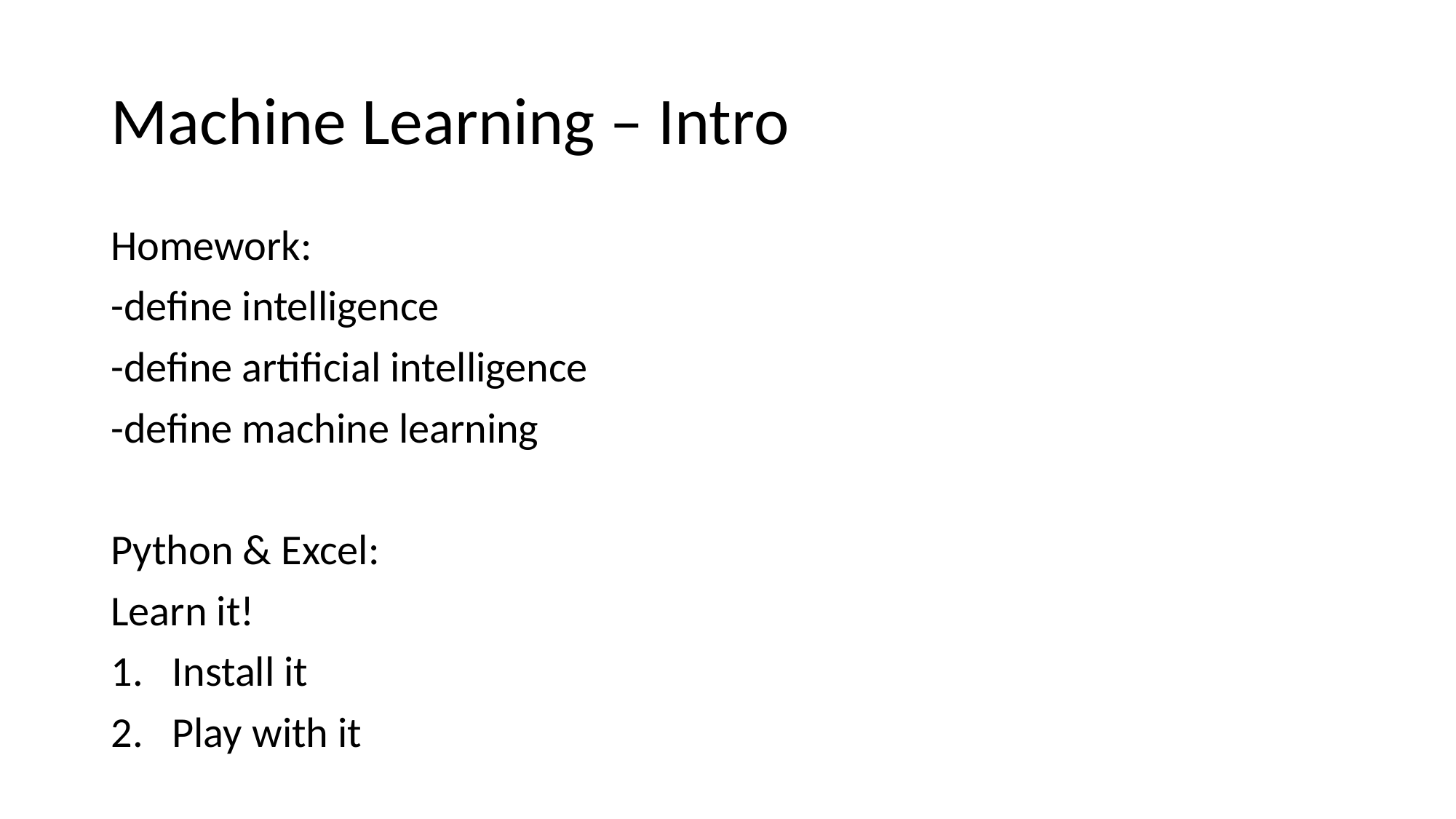

# Machine Learning – Intro
Homework:
-define intelligence
-define artificial intelligence
-define machine learning

Python & Excel:
Learn it!
Install it
Play with it